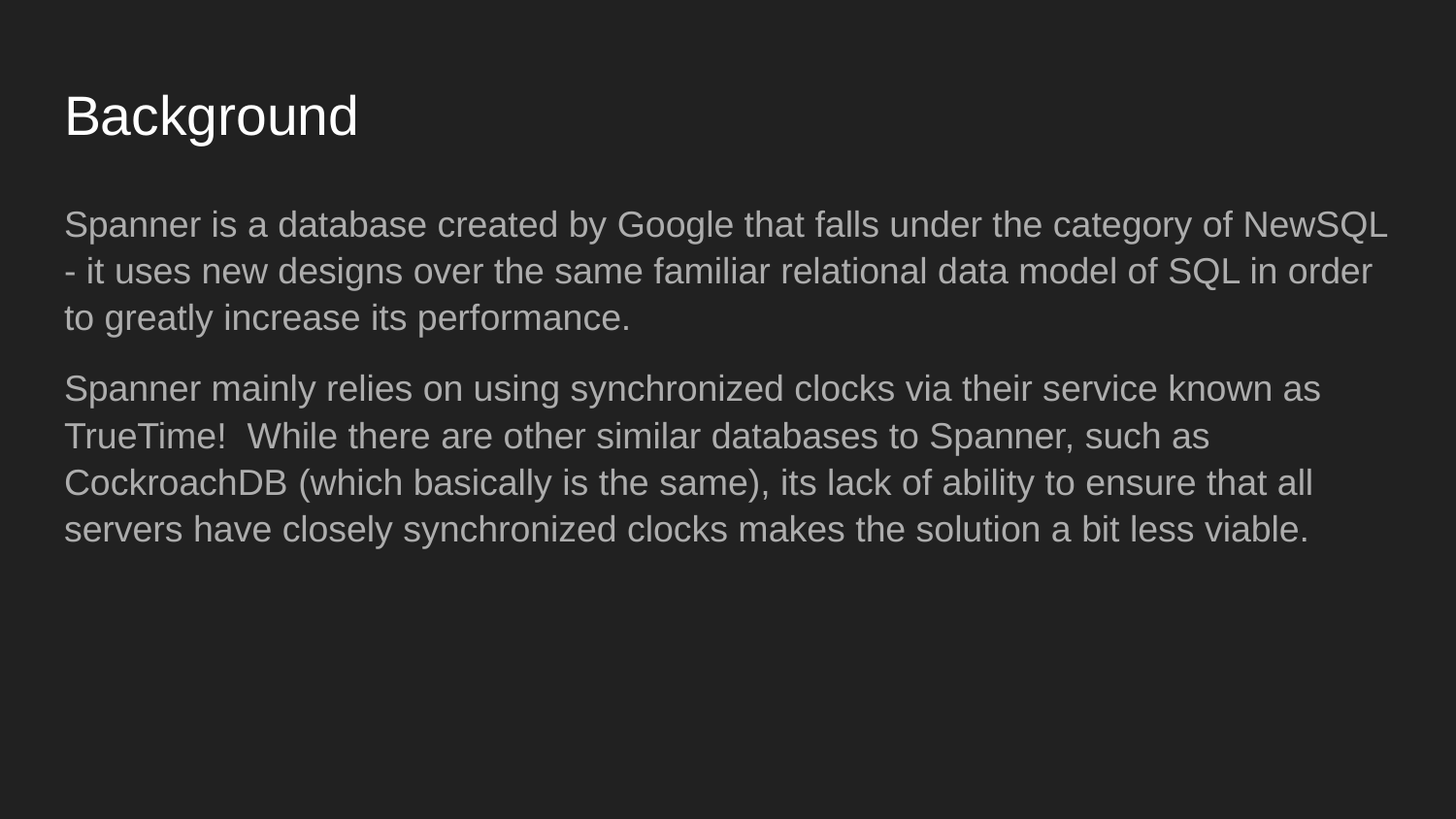

# Background
Spanner is a database created by Google that falls under the category of NewSQL - it uses new designs over the same familiar relational data model of SQL in order to greatly increase its performance.
Spanner mainly relies on using synchronized clocks via their service known as TrueTime!  While there are other similar databases to Spanner, such as CockroachDB (which basically is the same), its lack of ability to ensure that all servers have closely synchronized clocks makes the solution a bit less viable.